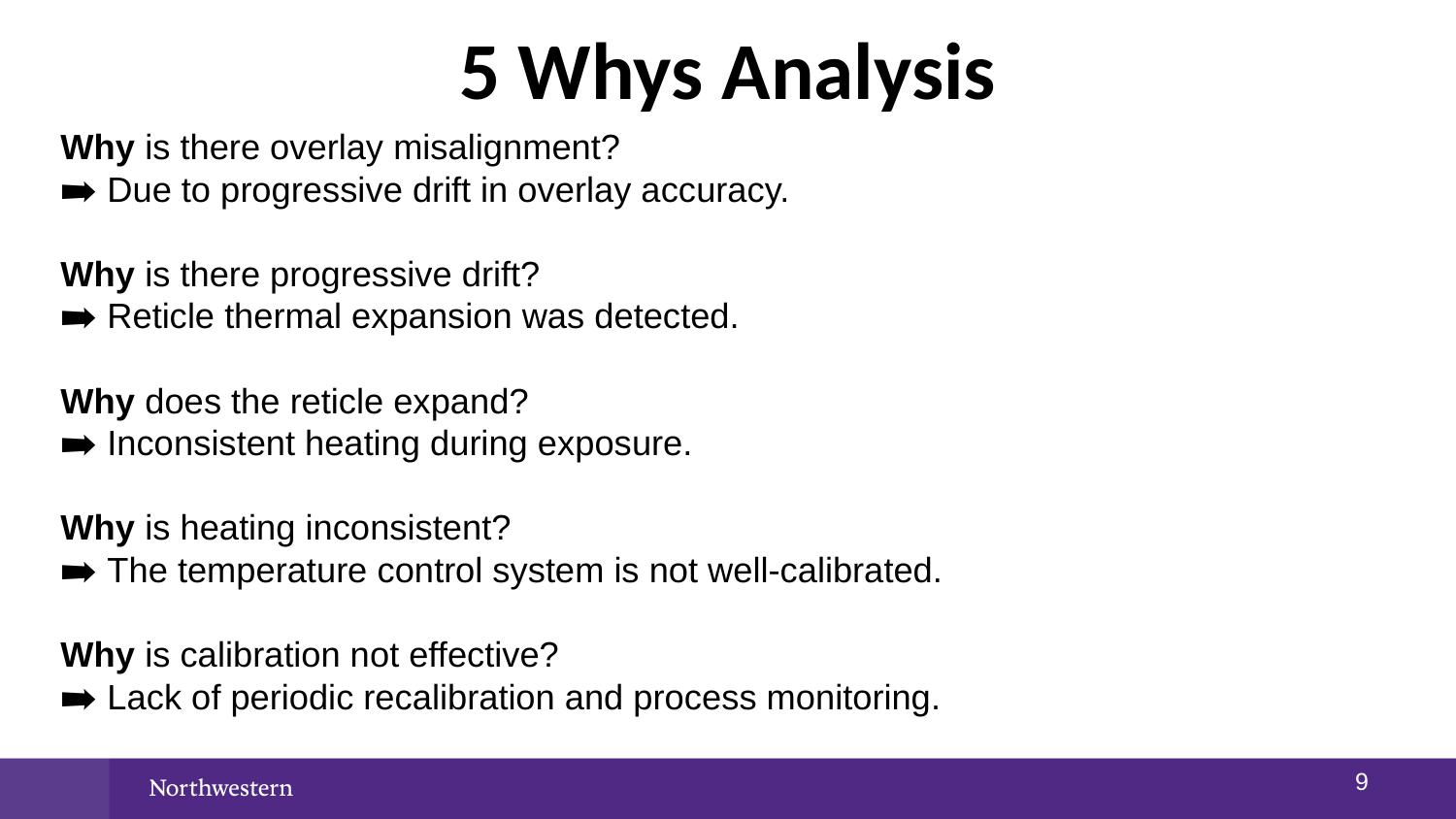

# 5 Whys Analysis
Why is there overlay misalignment?
➡ Due to progressive drift in overlay accuracy.

Why is there progressive drift?
➡ Reticle thermal expansion was detected.

Why does the reticle expand?
➡ Inconsistent heating during exposure.

Why is heating inconsistent?
➡ The temperature control system is not well-calibrated.

Why is calibration not effective?
➡ Lack of periodic recalibration and process monitoring.

9